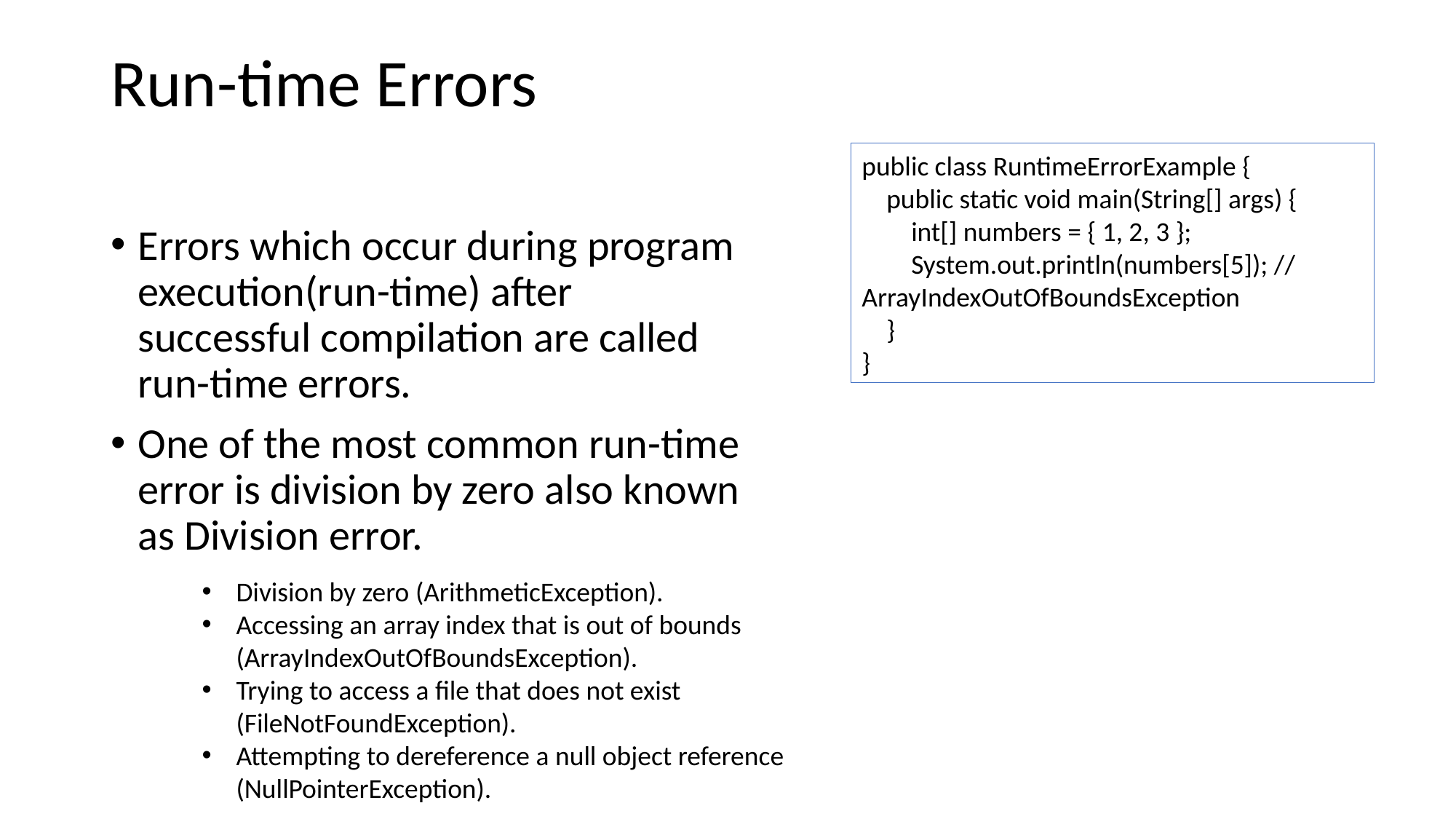

Run-time Errors
public class RuntimeErrorExample {
    public static void main(String[] args) {
        int[] numbers = { 1, 2, 3 };
        System.out.println(numbers[5]); // ArrayIndexOutOfBoundsException
    }
}
Errors which occur during program execution(run-time) after successful compilation are called run-time errors.
One of the most common run-time error is division by zero also known as Division error.
Division by zero (ArithmeticException).
Accessing an array index that is out of bounds (ArrayIndexOutOfBoundsException).
Trying to access a file that does not exist (FileNotFoundException).
Attempting to dereference a null object reference (NullPointerException).